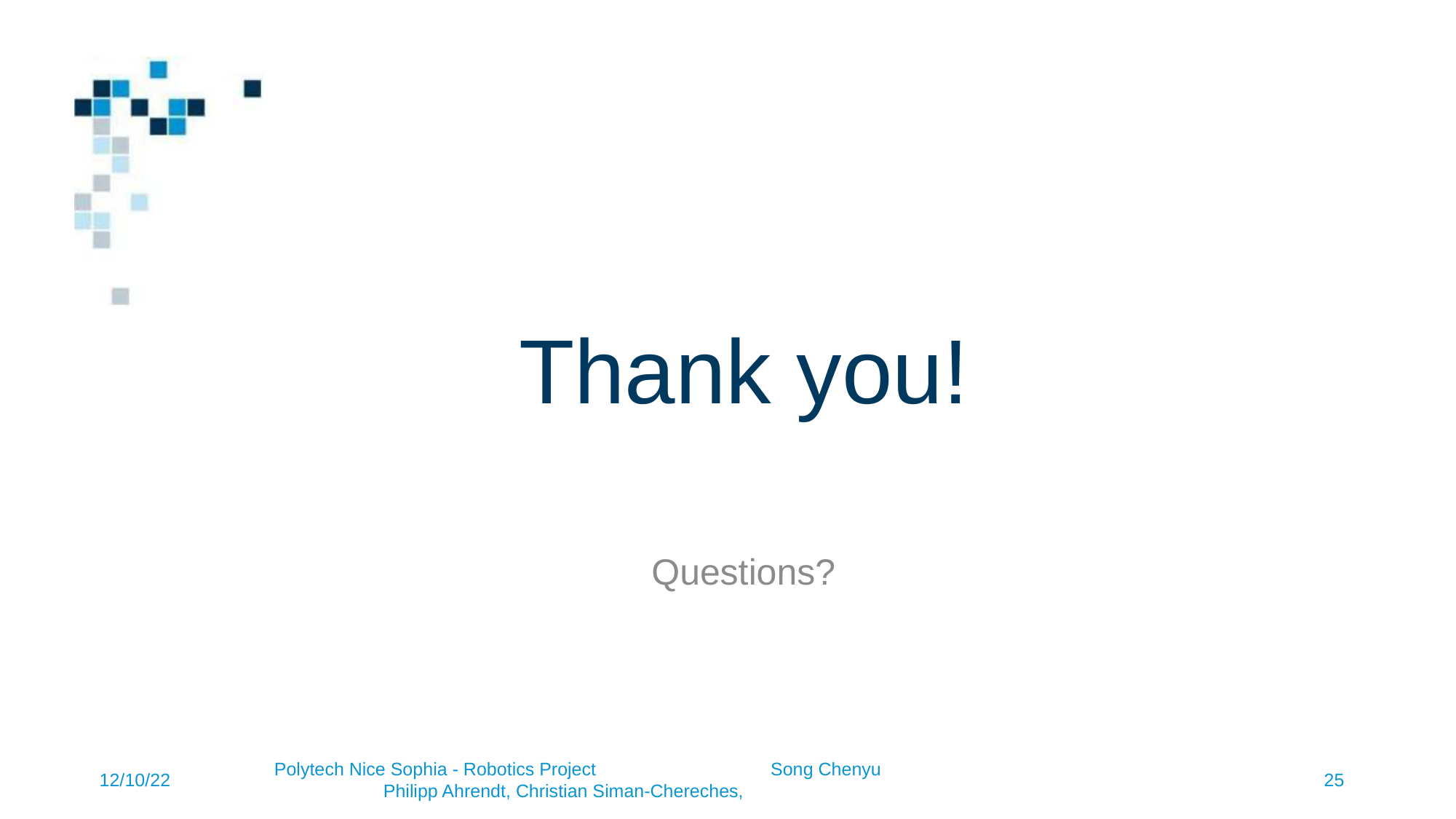

# Thank you!
Questions?
25
Polytech Nice Sophia - Robotics Project 		Philipp Ahrendt, Christian Siman-Chereches, Song Chenyu
12/10/22